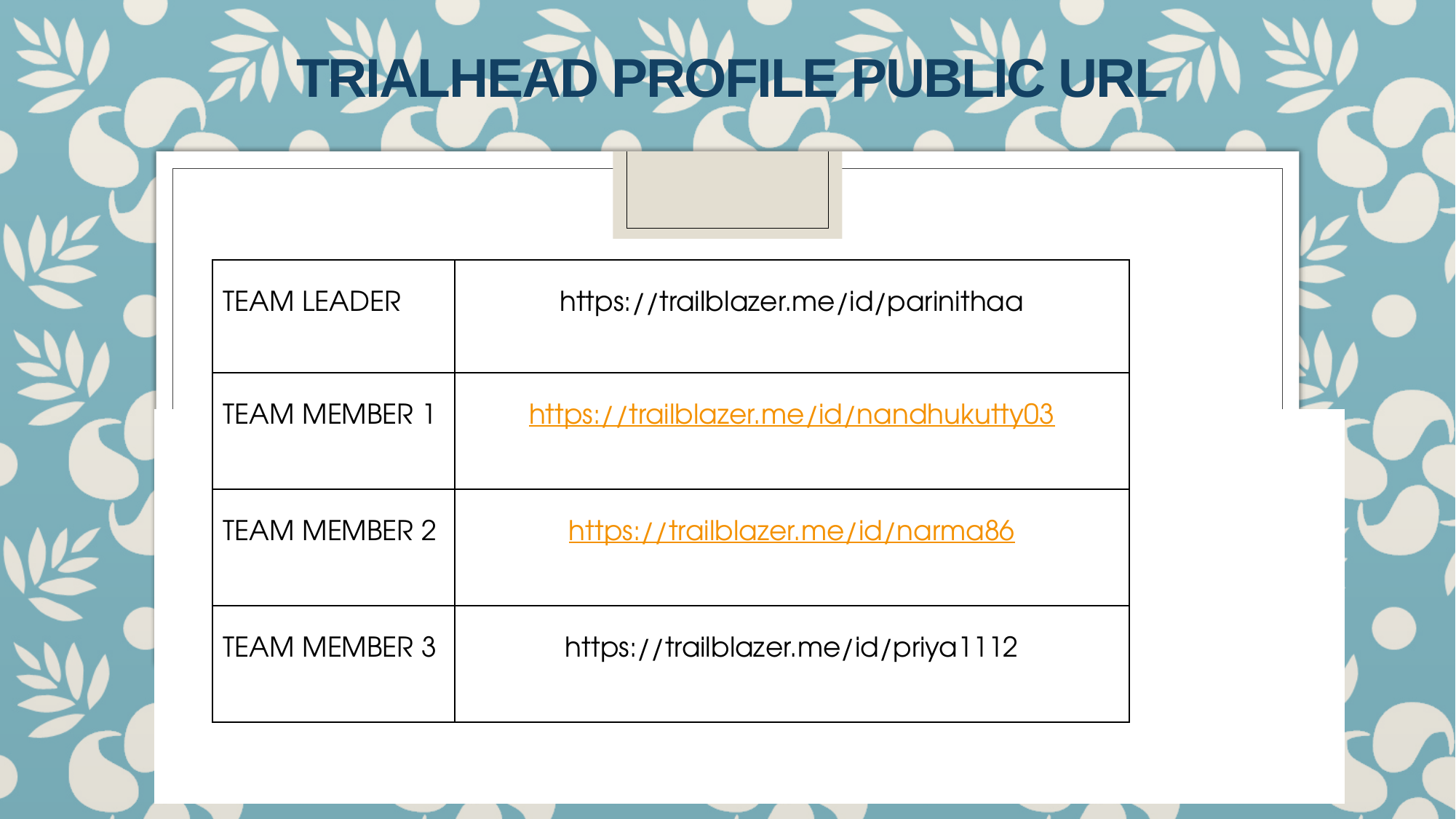

# Trialhead Profile Public URL
| TEAM LEADER | https://trailblazer.me/id/parinithaa |
| --- | --- |
| TEAM MEMBER 1 | https://trailblazer.me/id/nandhukutty03 |
| TEAM MEMBER 2 | https://trailblazer.me/id/narma86 |
| TEAM MEMBER 3 | https://trailblazer.me/id/priya1112 |
|  |  |
| --- | --- |
|  |  |
|  |  |
|  |  |